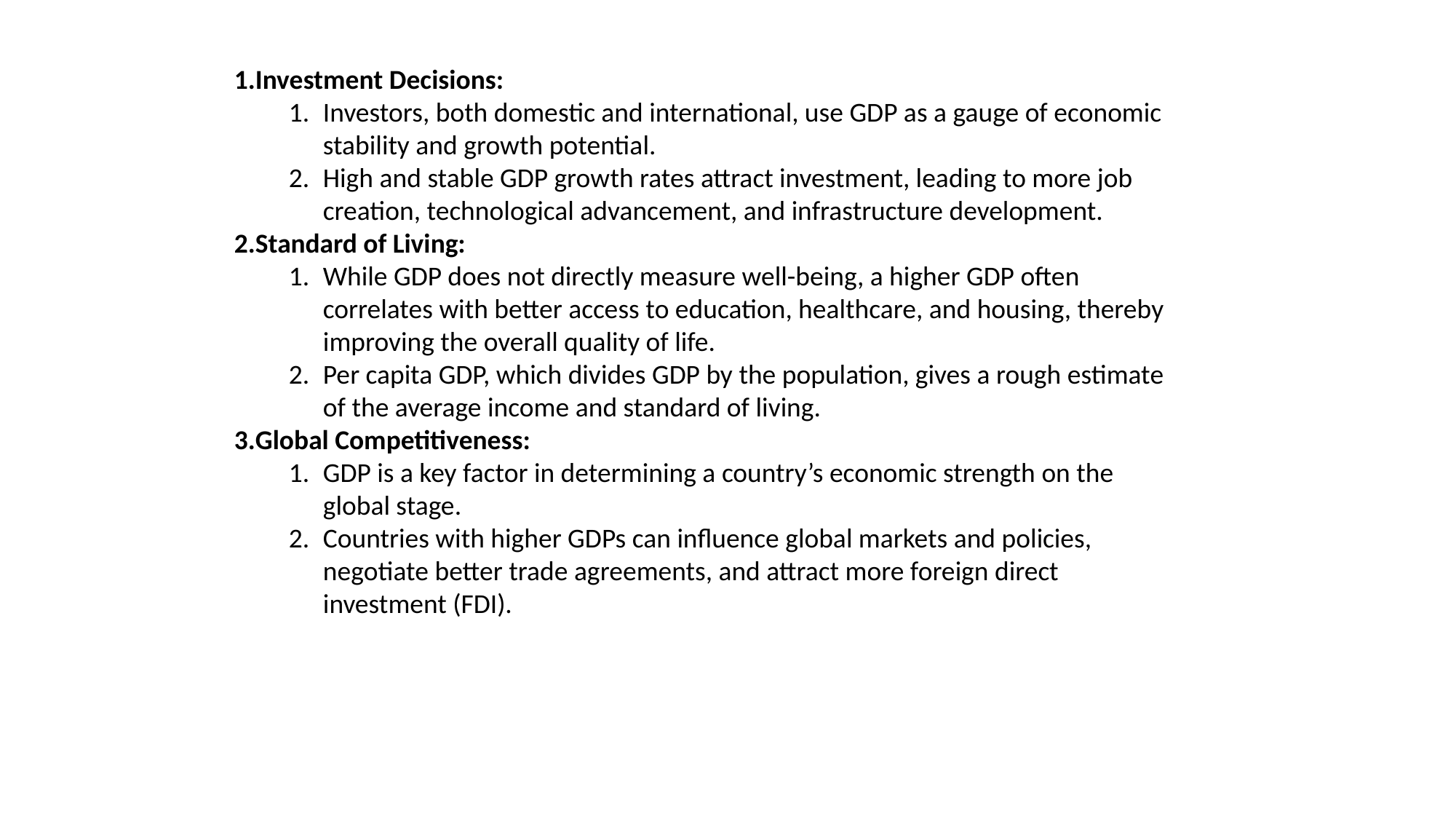

Investment Decisions:
Investors, both domestic and international, use GDP as a gauge of economic stability and growth potential.
High and stable GDP growth rates attract investment, leading to more job creation, technological advancement, and infrastructure development.
Standard of Living:
While GDP does not directly measure well-being, a higher GDP often correlates with better access to education, healthcare, and housing, thereby improving the overall quality of life.
Per capita GDP, which divides GDP by the population, gives a rough estimate of the average income and standard of living.
Global Competitiveness:
GDP is a key factor in determining a country’s economic strength on the global stage.
Countries with higher GDPs can influence global markets and policies, negotiate better trade agreements, and attract more foreign direct investment (FDI).